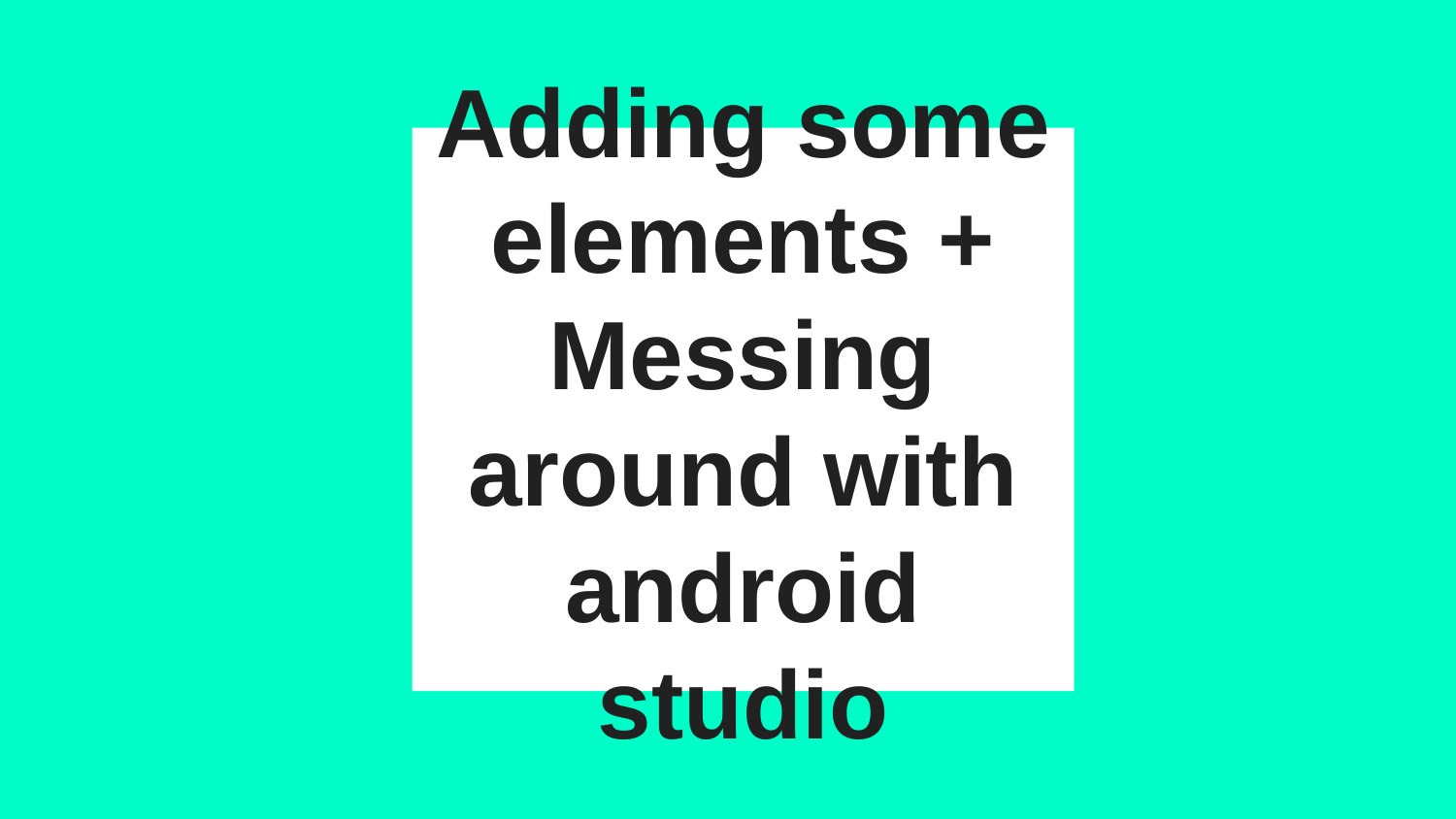

# Adding some elements + Messing around with android studio